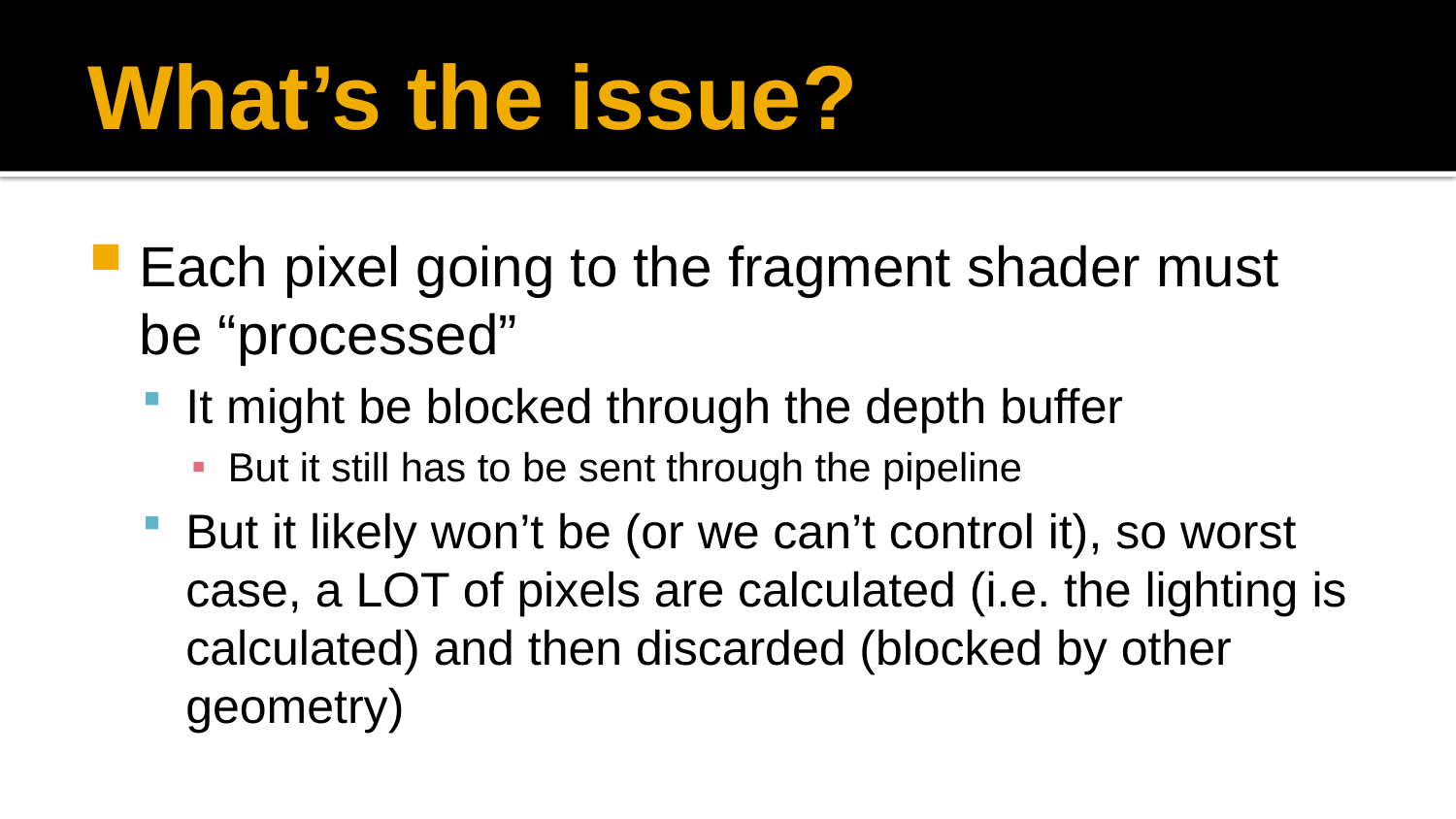

# What’s the issue?
Each pixel going to the fragment shader must be “processed”
It might be blocked through the depth buffer
But it still has to be sent through the pipeline
But it likely won’t be (or we can’t control it), so worst case, a LOT of pixels are calculated (i.e. the lighting is calculated) and then discarded (blocked by other geometry)